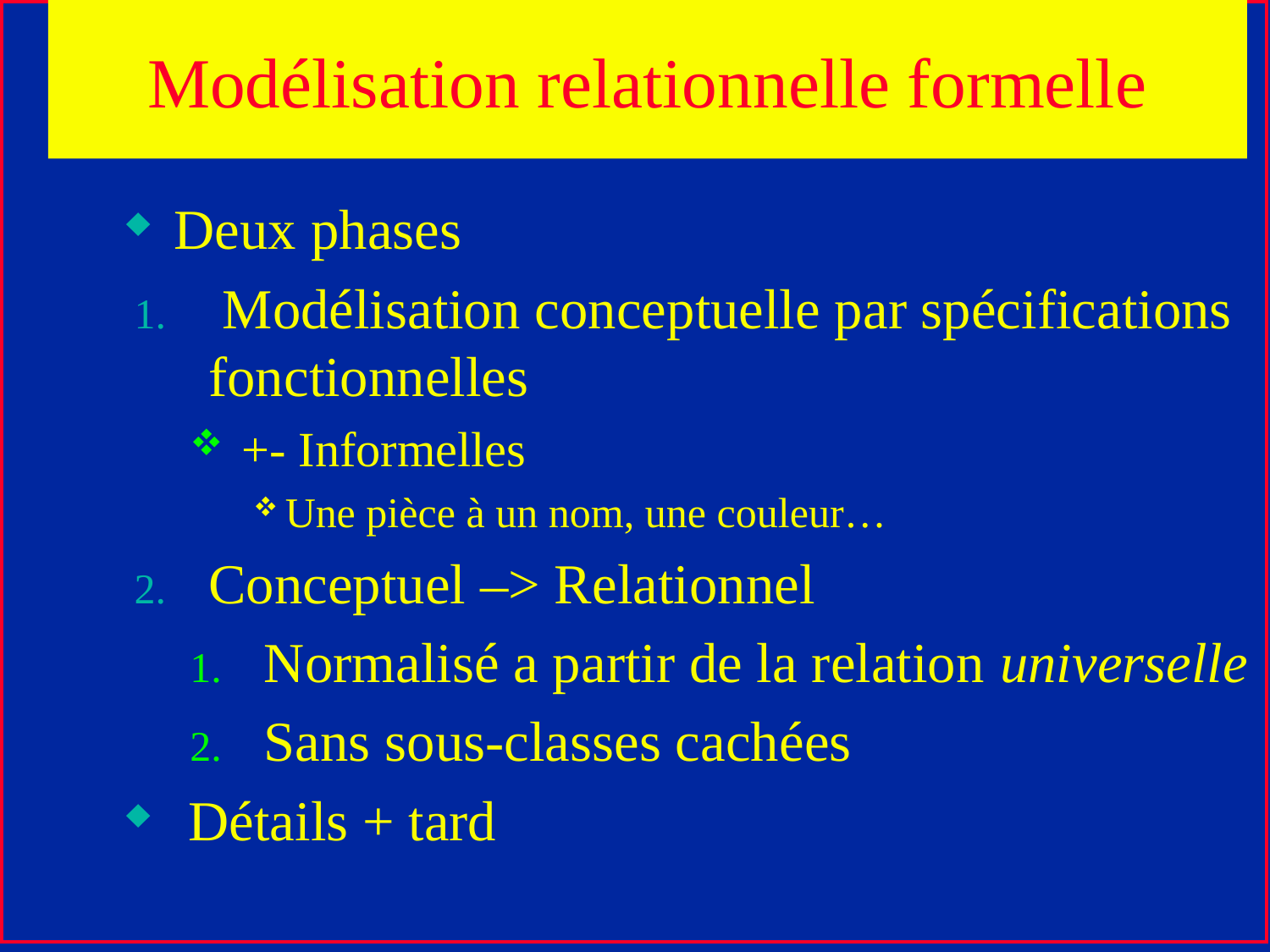

# Modélisation relationnelle formelle
Deux phases
 Modélisation conceptuelle par spécifications fonctionnelles
 +- Informelles
Une pièce à un nom, une couleur…
Conceptuel –> Relationnel
Normalisé a partir de la relation universelle
Sans sous-classes cachées
 Détails + tard